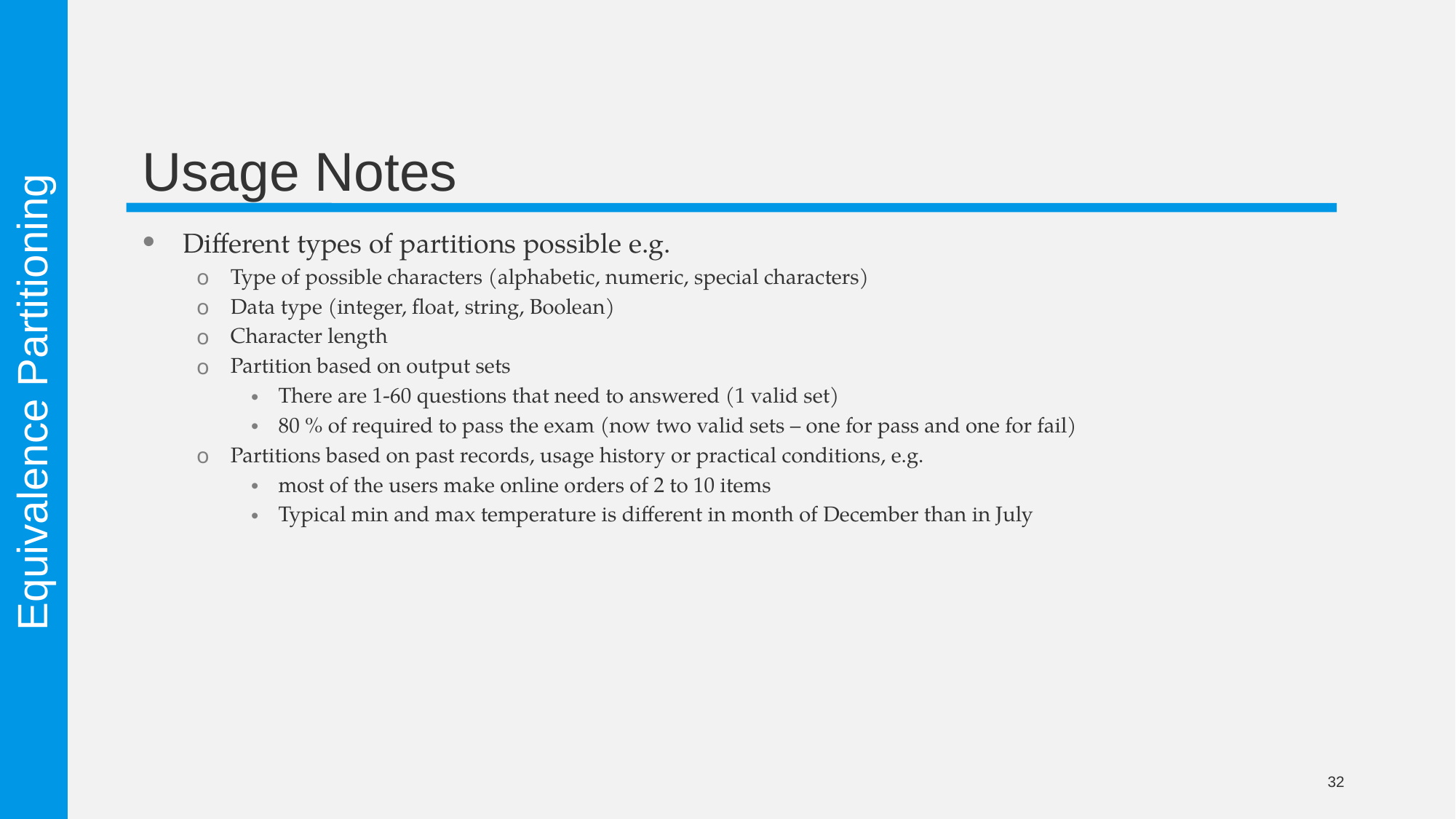

# Usage Notes
Different types of partitions possible e.g.
Type of possible characters (alphabetic, numeric, special characters)
Data type (integer, float, string, Boolean)
Character length
Partition based on output sets
There are 1-60 questions that need to answered (1 valid set)
80 % of required to pass the exam (now two valid sets – one for pass and one for fail)
Partitions based on past records, usage history or practical conditions, e.g.
most of the users make online orders of 2 to 10 items
Typical min and max temperature is different in month of December than in July

Equivalence Partitioning
32